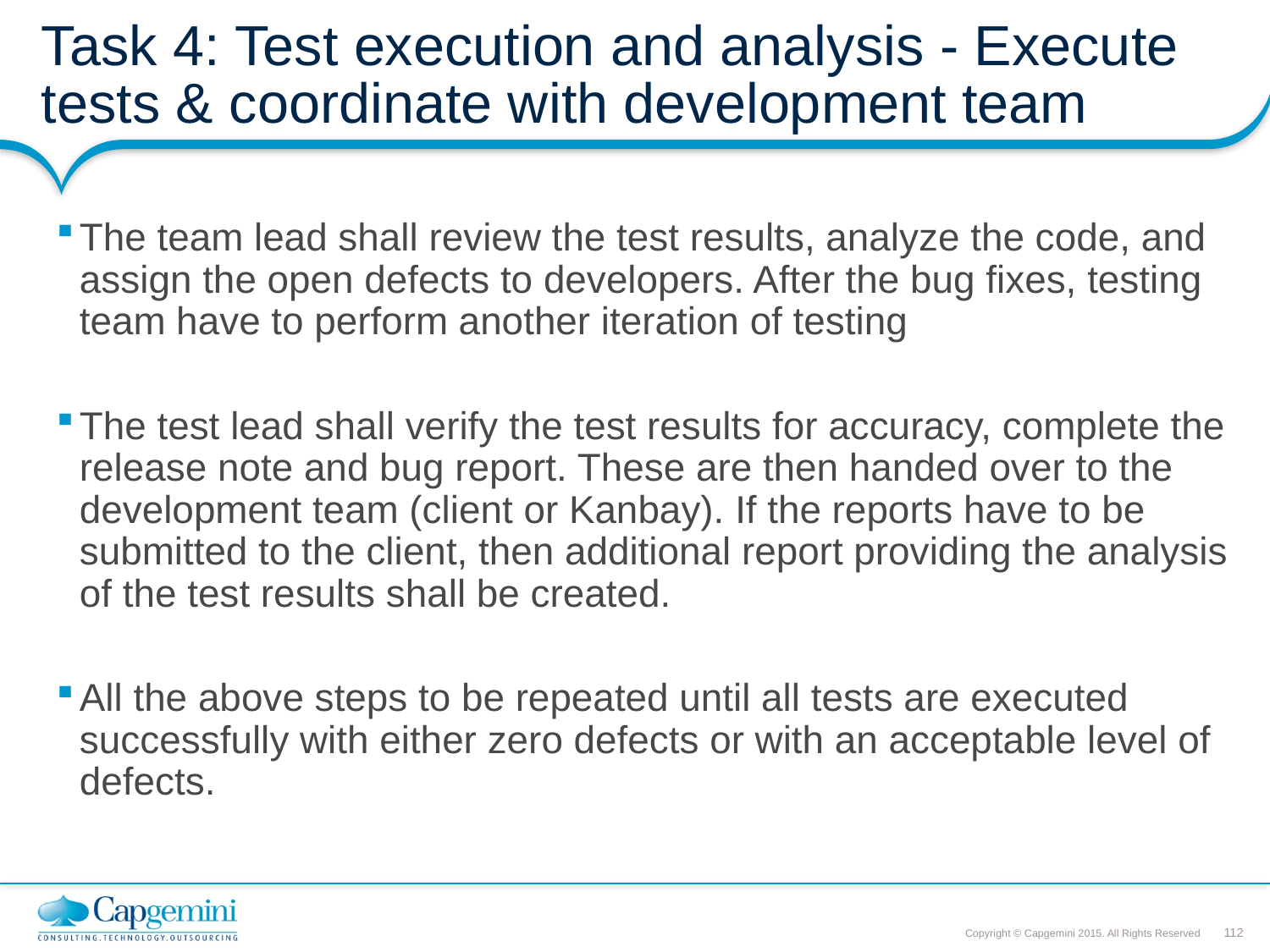

# Task 4: Test execution and analysis - Execute tests & coordinate with development team
The team lead shall review the test results, analyze the code, and assign the open defects to developers. After the bug fixes, testing team have to perform another iteration of testing

The test lead shall verify the test results for accuracy, complete the release note and bug report. These are then handed over to the development team (client or Kanbay). If the reports have to be submitted to the client, then additional report providing the analysis of the test results shall be created.

All the above steps to be repeated until all tests are executed successfully with either zero defects or with an acceptable level of defects.